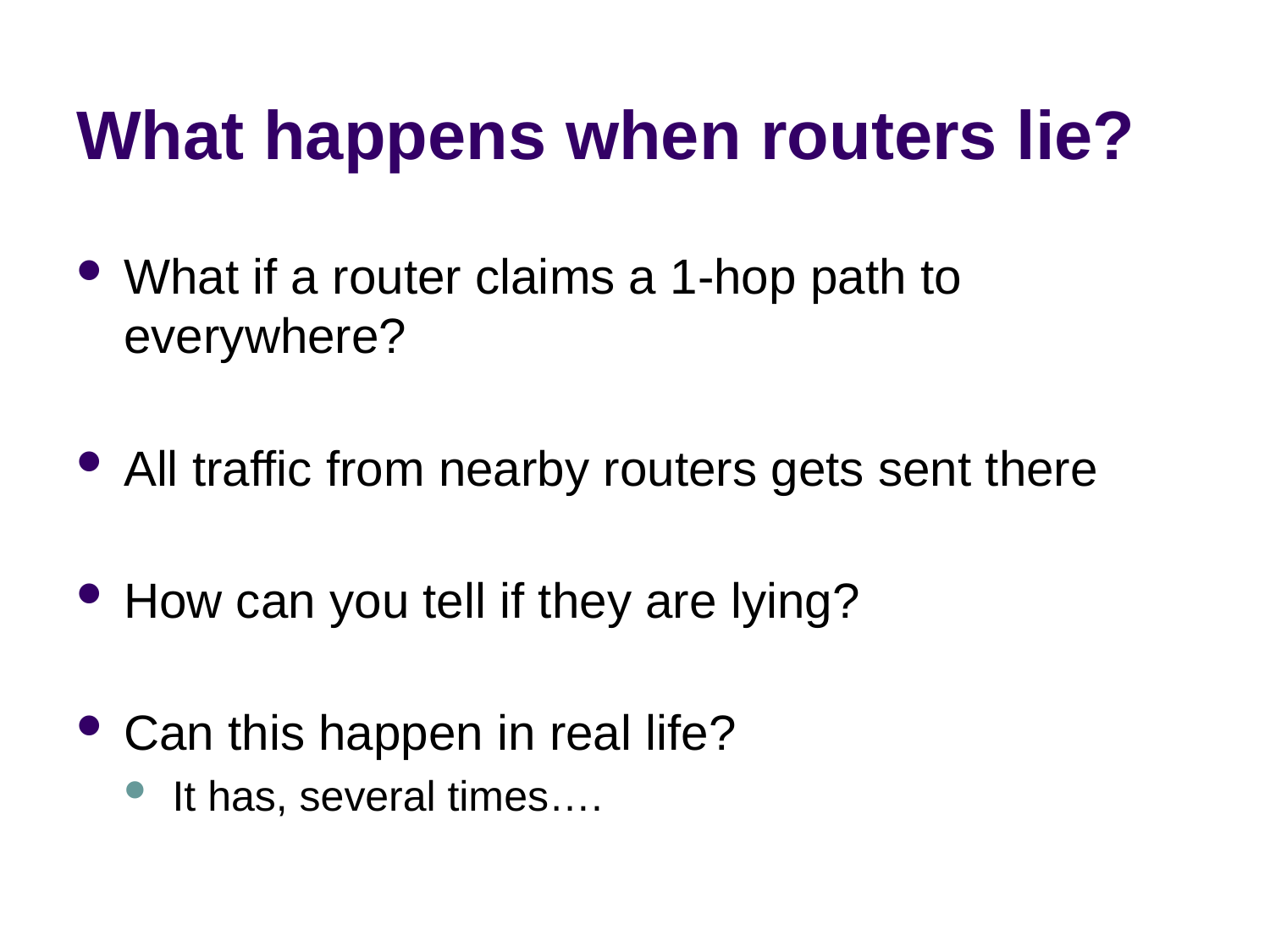

# What happens when routers lie?
What if a router claims a 1-hop path to everywhere?

All traffic from nearby routers gets sent there

How can you tell if they are lying?

Can this happen in real life?
It has, several times….